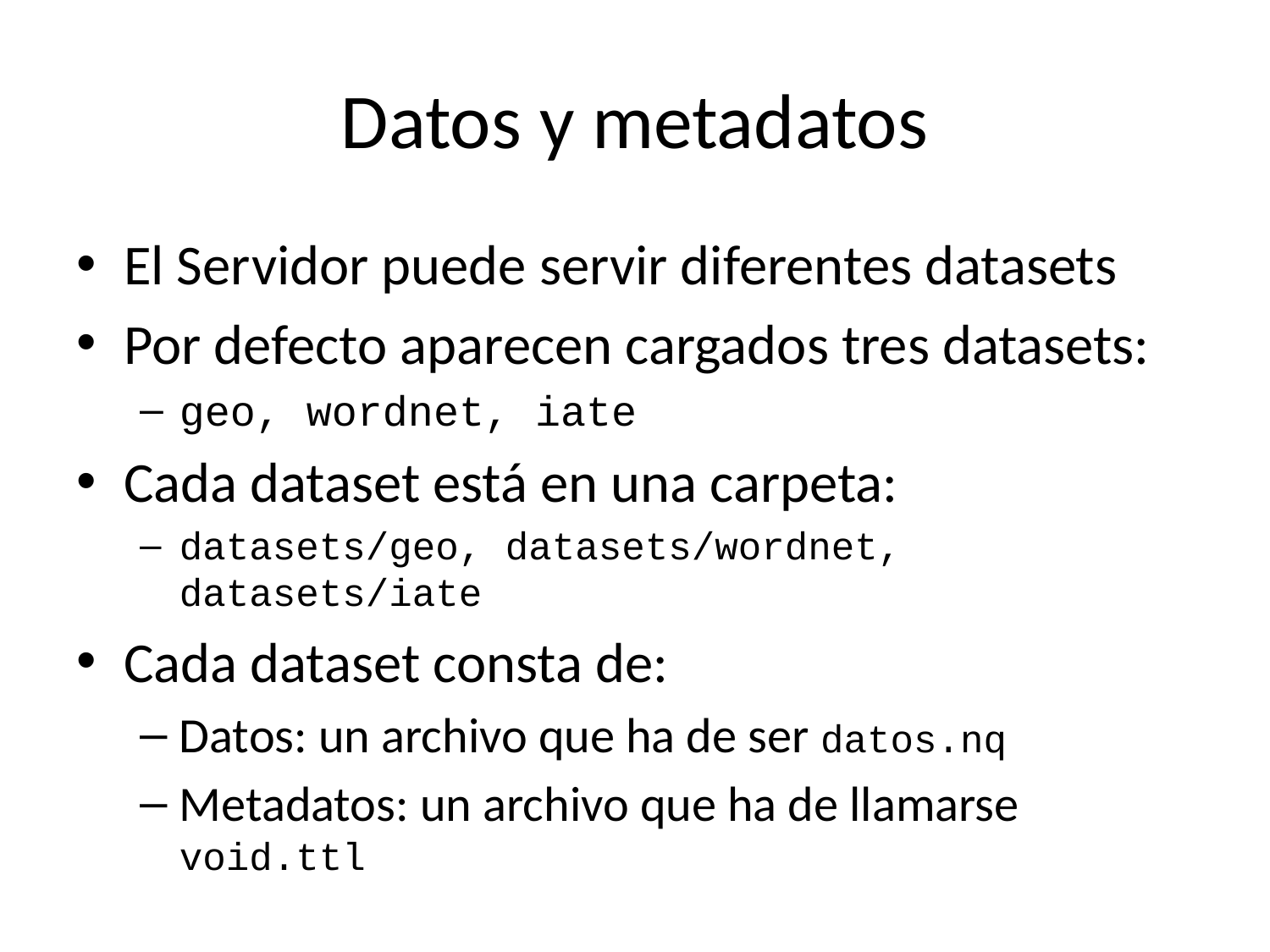

# Datos y metadatos
El Servidor puede servir diferentes datasets
Por defecto aparecen cargados tres datasets:
geo, wordnet, iate
Cada dataset está en una carpeta:
datasets/geo, datasets/wordnet, datasets/iate
Cada dataset consta de:
Datos: un archivo que ha de ser datos.nq
Metadatos: un archivo que ha de llamarse void.ttl